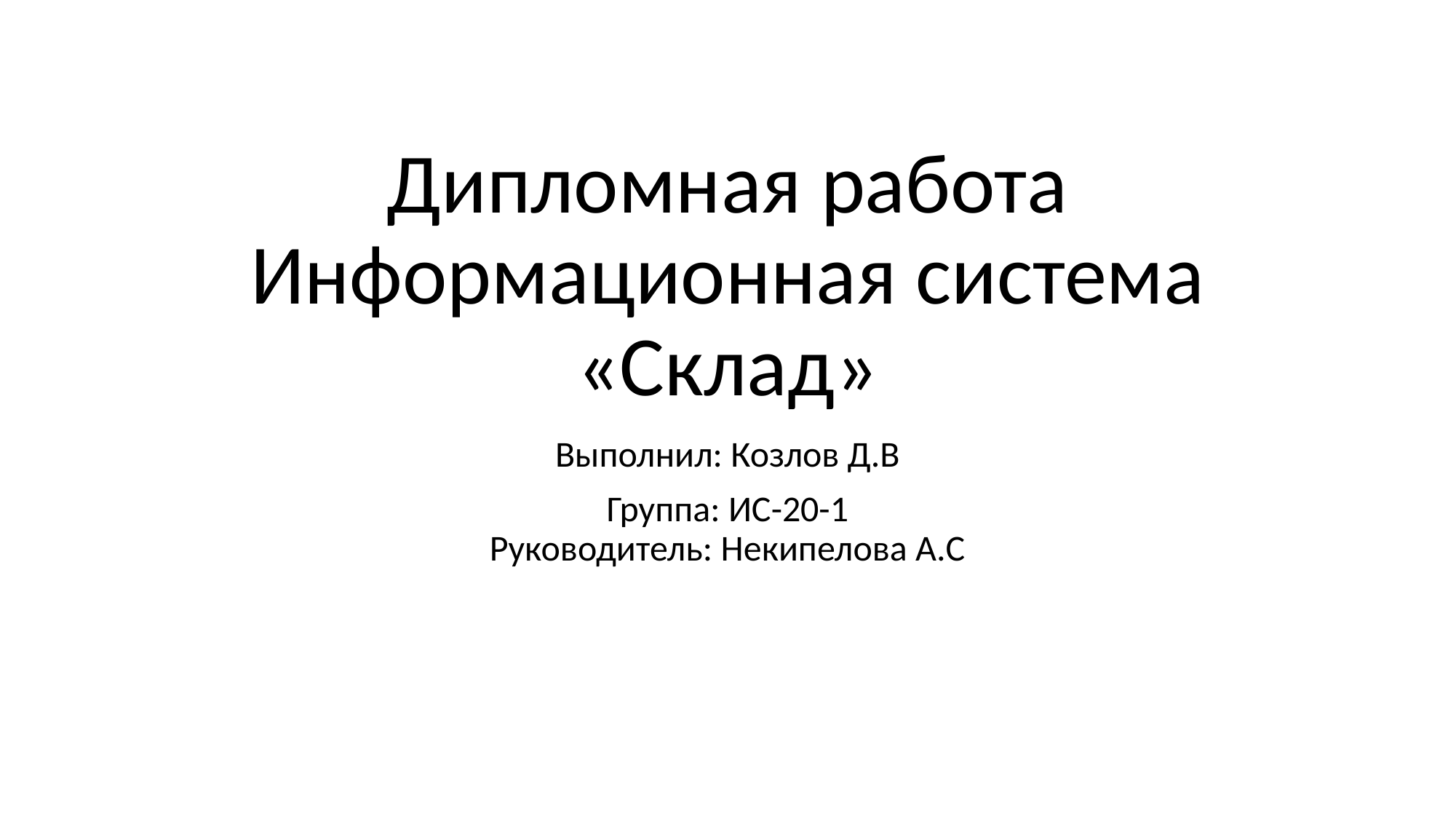

# Дипломная работа Информационная система «Склад»
Выполнил: Козлов Д.В
Группа: ИС-20-1
Руководитель: Некипелова А.С